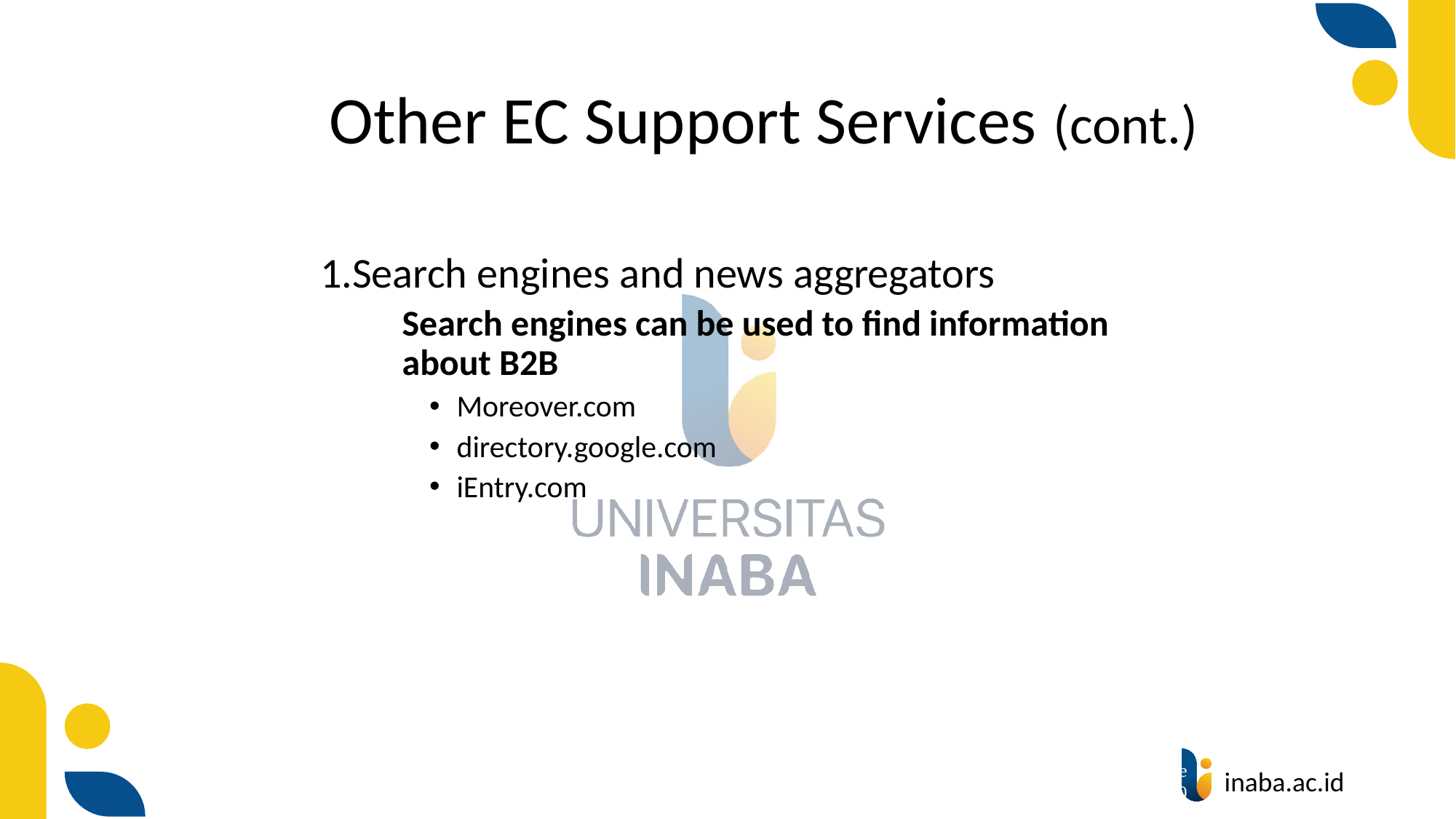

# Other EC Support Services (cont.)
Search engines and news aggregators
	Search engines can be used to find information about B2B
Moreover.com
directory.google.com
iEntry.com
55
© Prentice Hall 2020